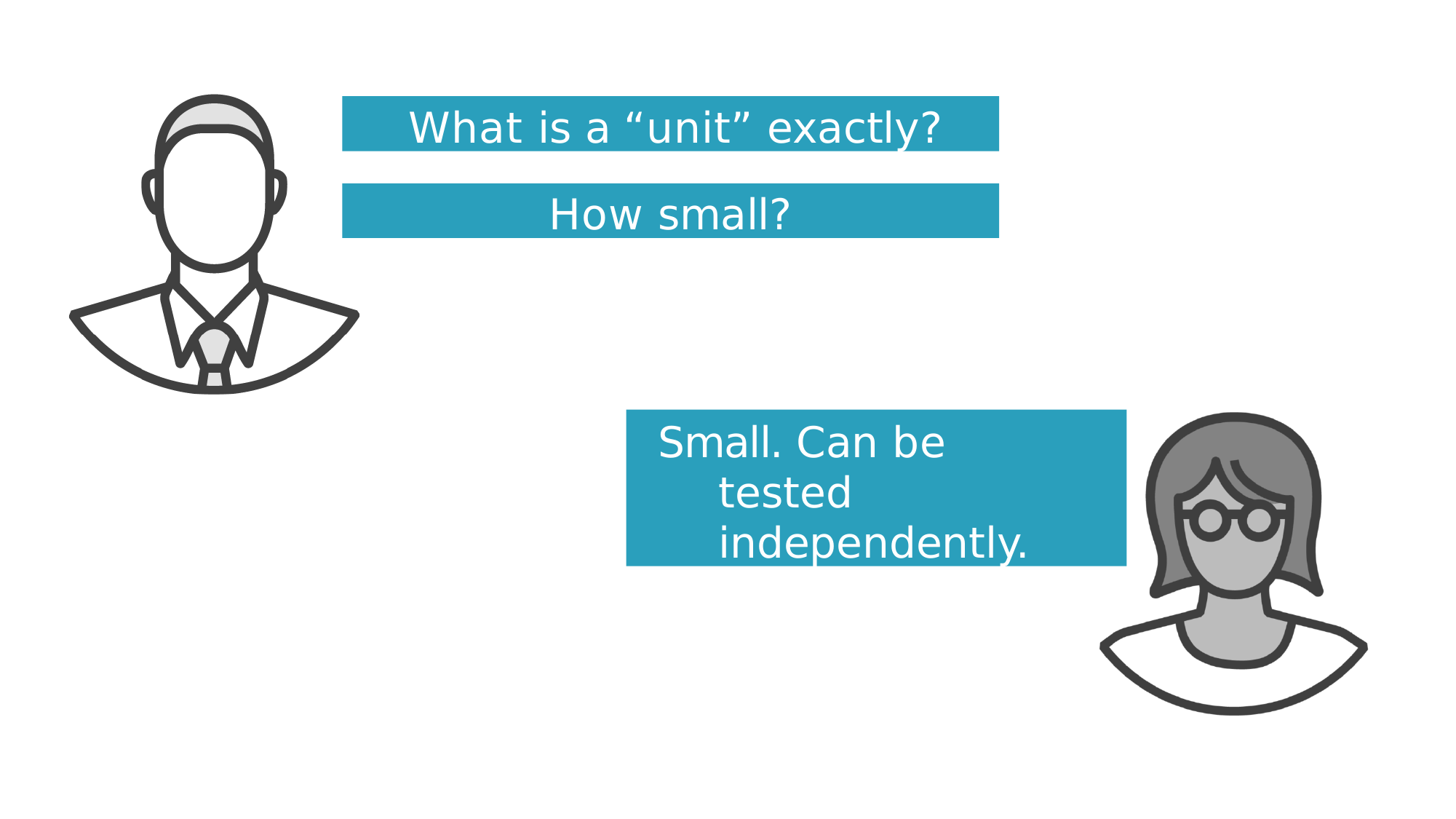

What is a “unit” exactly?
How small?
Small. Can be tested  independently.